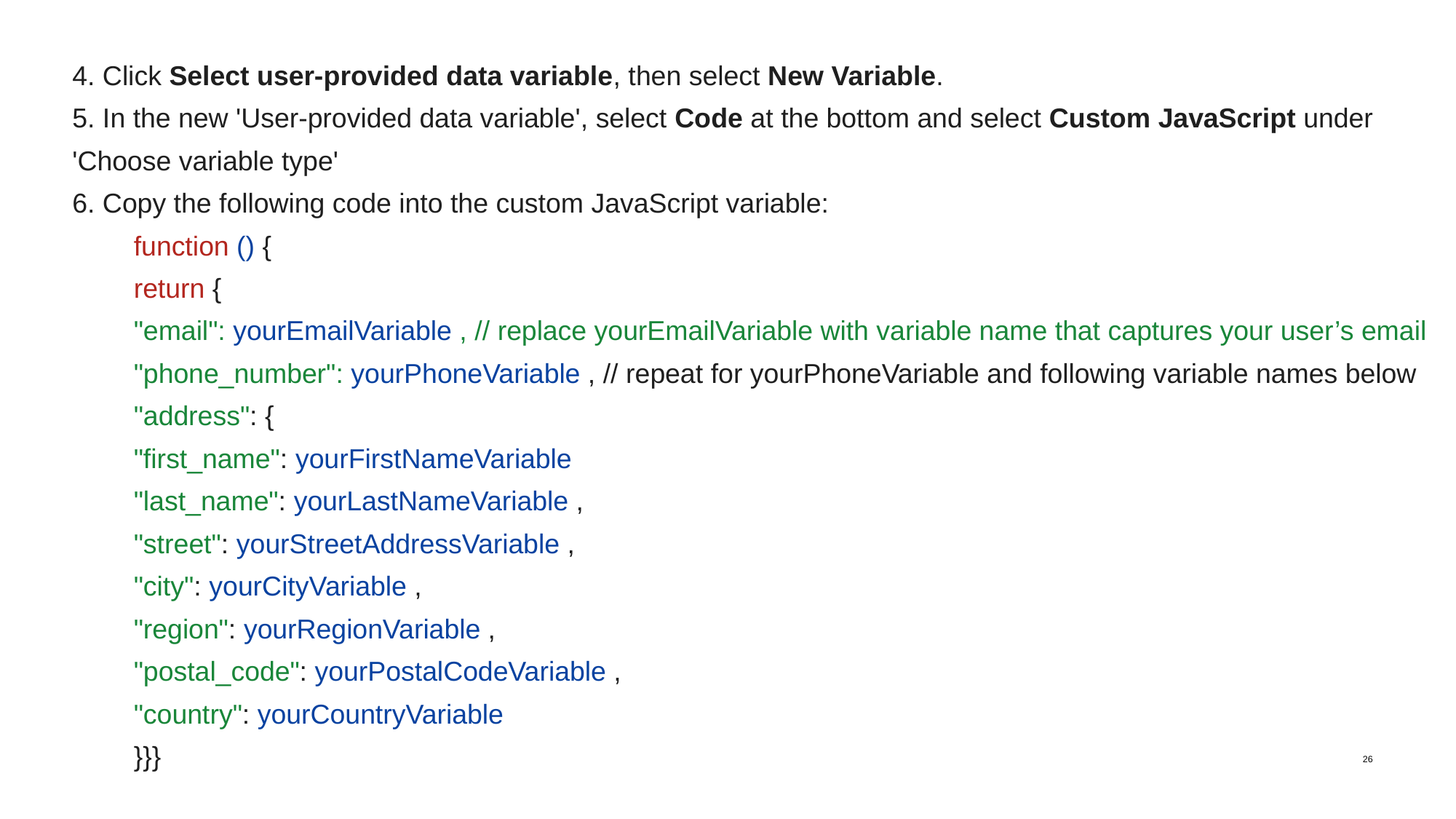

4. Click Select user-provided data variable, then select New Variable.
5. In the new 'User-provided data variable', select Code at the bottom and select Custom JavaScript under 'Choose variable type'
6. Copy the following code into the custom JavaScript variable:
function () {
return {
"email": yourEmailVariable , // replace yourEmailVariable with variable name that captures your user’s email
"phone_number": yourPhoneVariable , // repeat for yourPhoneVariable and following variable names below
"address": {
"first_name": yourFirstNameVariable
"last_name": yourLastNameVariable ,
"street": yourStreetAddressVariable ,
"city": yourCityVariable ,
"region": yourRegionVariable ,
"postal_code": yourPostalCodeVariable ,
"country": yourCountryVariable
}}}